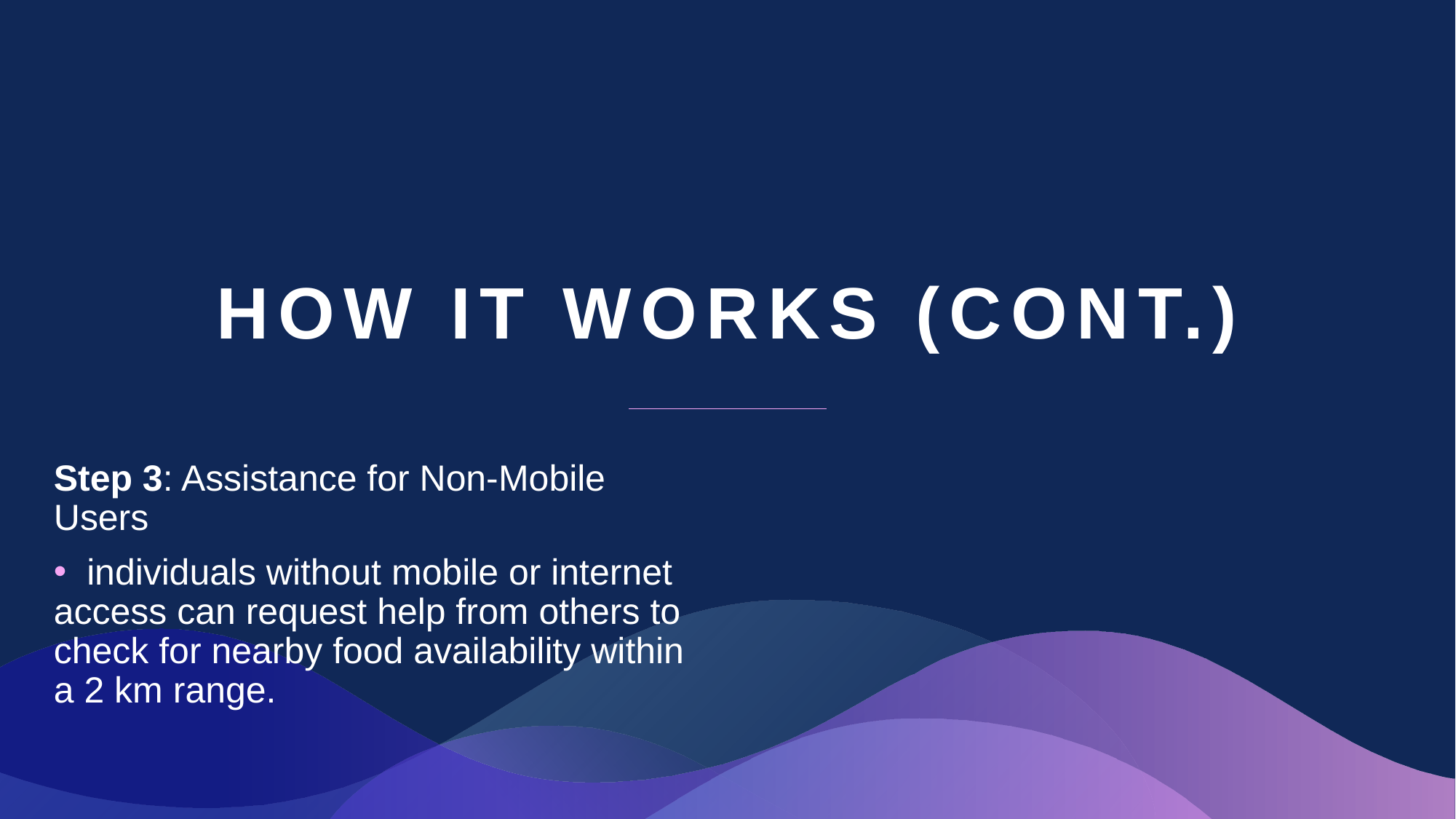

# How It Works (cont.)
Step 3: Assistance for Non-Mobile Users
  individuals without mobile or internet access can request help from others to check for nearby food availability within a 2 km range.